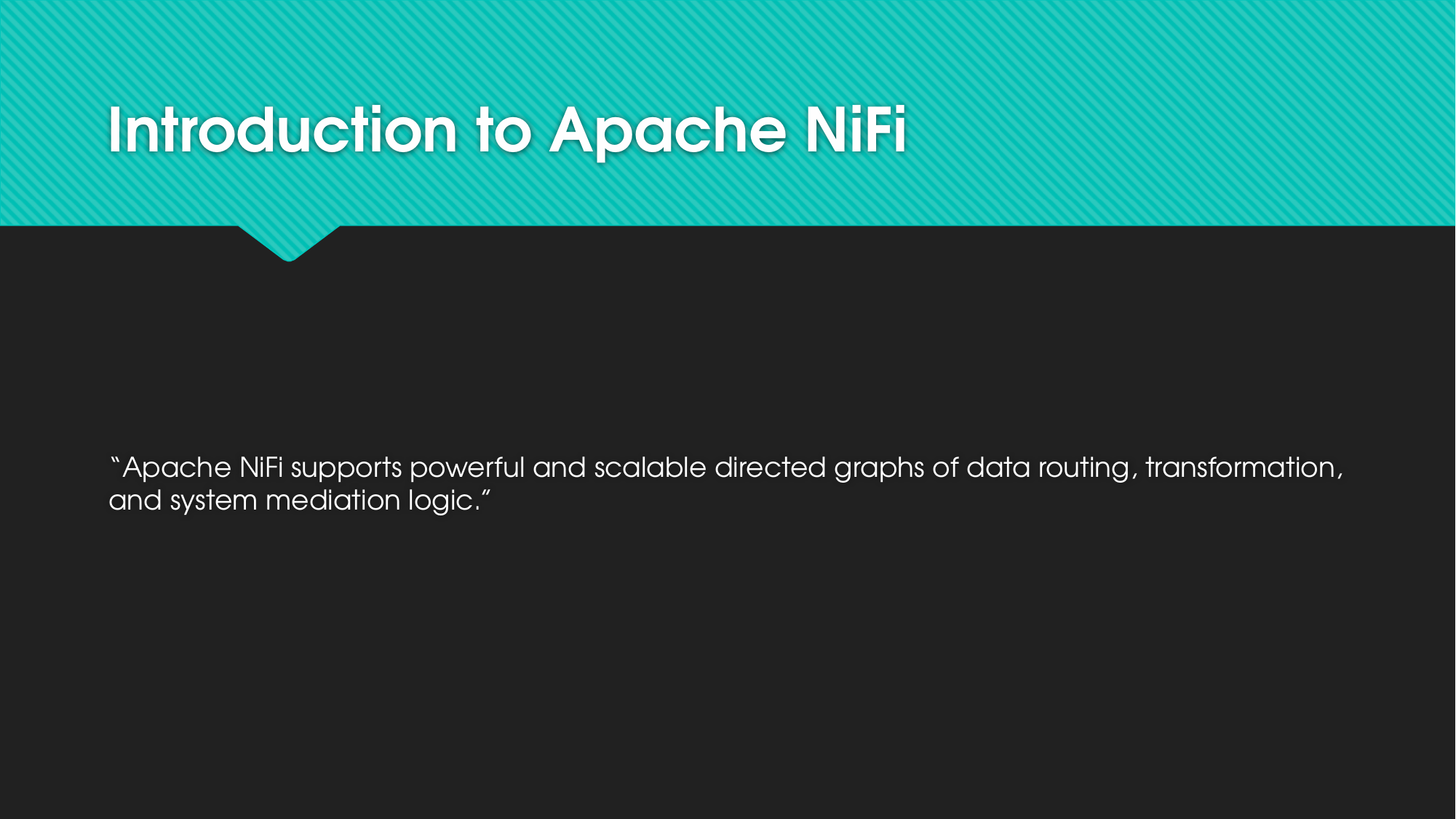

# Introduction to Apache NiFi
“Apache NiFi supports powerful and scalable directed graphs of data routing, transformation, and system mediation logic.”